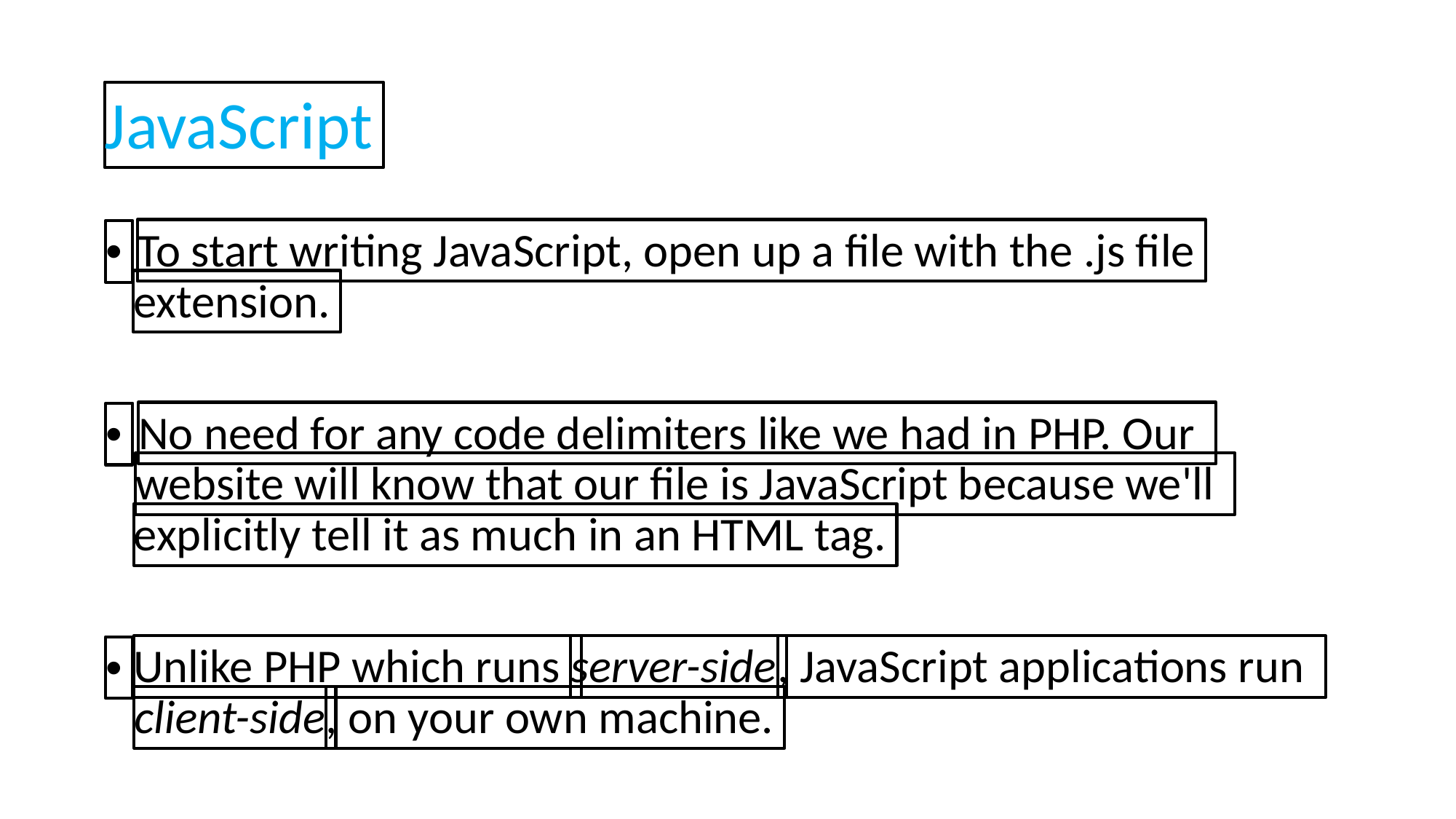

JavaScript
To start writing JavaScript, open up a file with the .js file
•
extension.
No need for any code delimiters like we had in PHP. Our
•
website will know that our file is JavaScript because we'll
explicitly tell it as much in an HTML tag.
Unlike PHP which runs
server-side
, JavaScript applications run
•
client-side
, on your own machine.